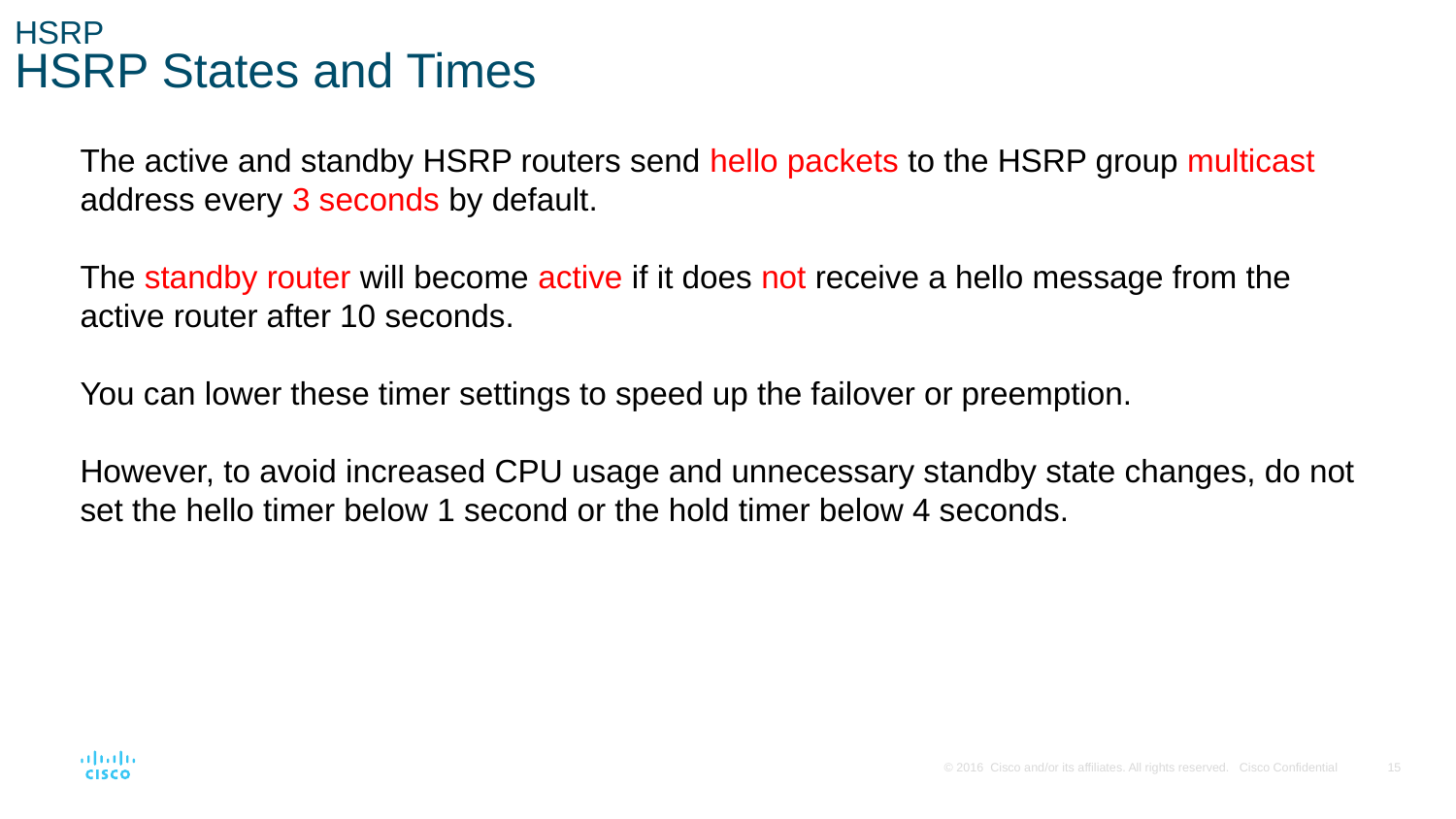

# HSRP HSRP States and Times
The active and standby HSRP routers send hello packets to the HSRP group multicast address every 3 seconds by default.

The standby router will become active if it does not receive a hello message from the active router after 10 seconds.

You can lower these timer settings to speed up the failover or preemption.

However, to avoid increased CPU usage and unnecessary standby state changes, do not set the hello timer below 1 second or the hold timer below 4 seconds.